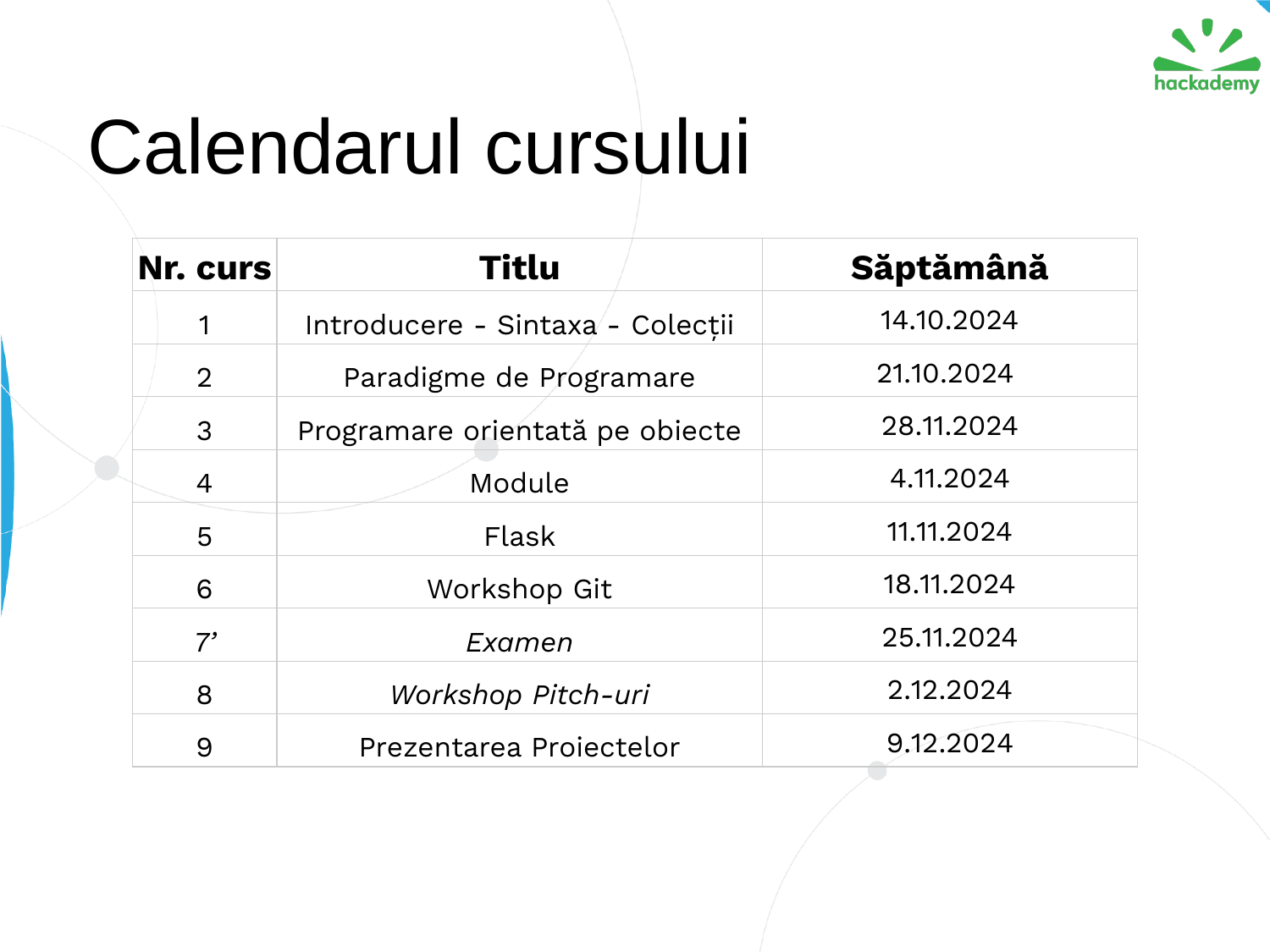

# Calendarul cursului
| Nr. curs | Titlu | Săptămână |
| --- | --- | --- |
| 1 | Introducere - Sintaxa - Colecții | 14.10.2024 |
| 2 | Paradigme de Programare | 21.10.2024 |
| 3 | Programare orientată pe obiecte | 28.11.2024 |
| 4 | Module | 4.11.2024 |
| 5 | Flask | 11.11.2024 |
| 6 | Workshop Git | 18.11.2024 |
| 7’ | Examen | 25.11.2024 |
| 8 | Workshop Pitch-uri | 2.12.2024 |
| 9 | Prezentarea Proiectelor | 9.12.2024 |